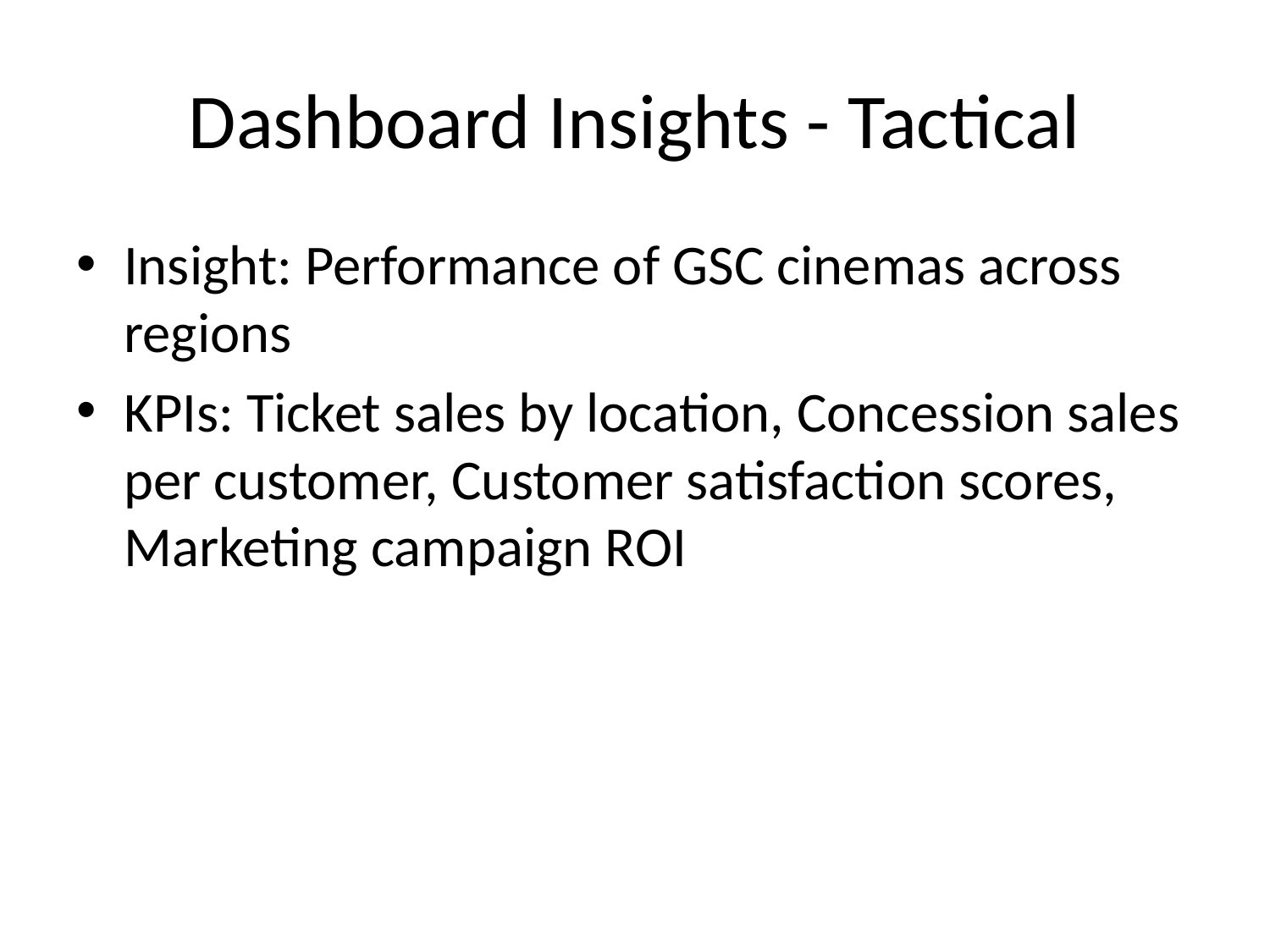

# Dashboard Insights - Tactical
Insight: Performance of GSC cinemas across regions
KPIs: Ticket sales by location, Concession sales per customer, Customer satisfaction scores, Marketing campaign ROI